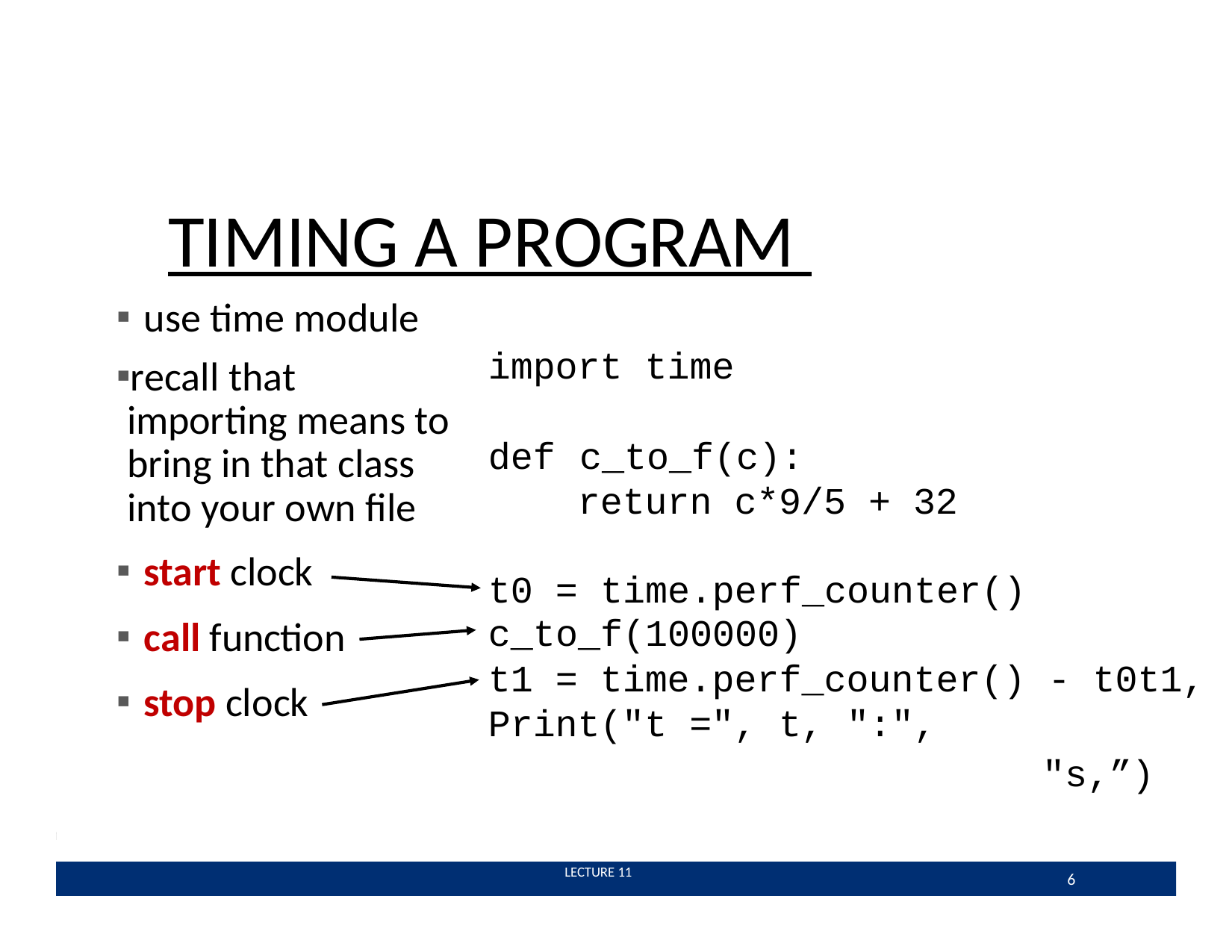

# TIMING A PROGRAM
use time module
import time

def	c_to_f(c):
return c*9/5 + 32
recall that importing means to bring in that class into your own ﬁle
start clock
call function
stop clock
t0 = time.perf_counter()

c_to_f(100000)

t1 = time.perf_counter() - t0t1,

Print("t =", t,
":",
"s,”)
 LECTURE 11
6